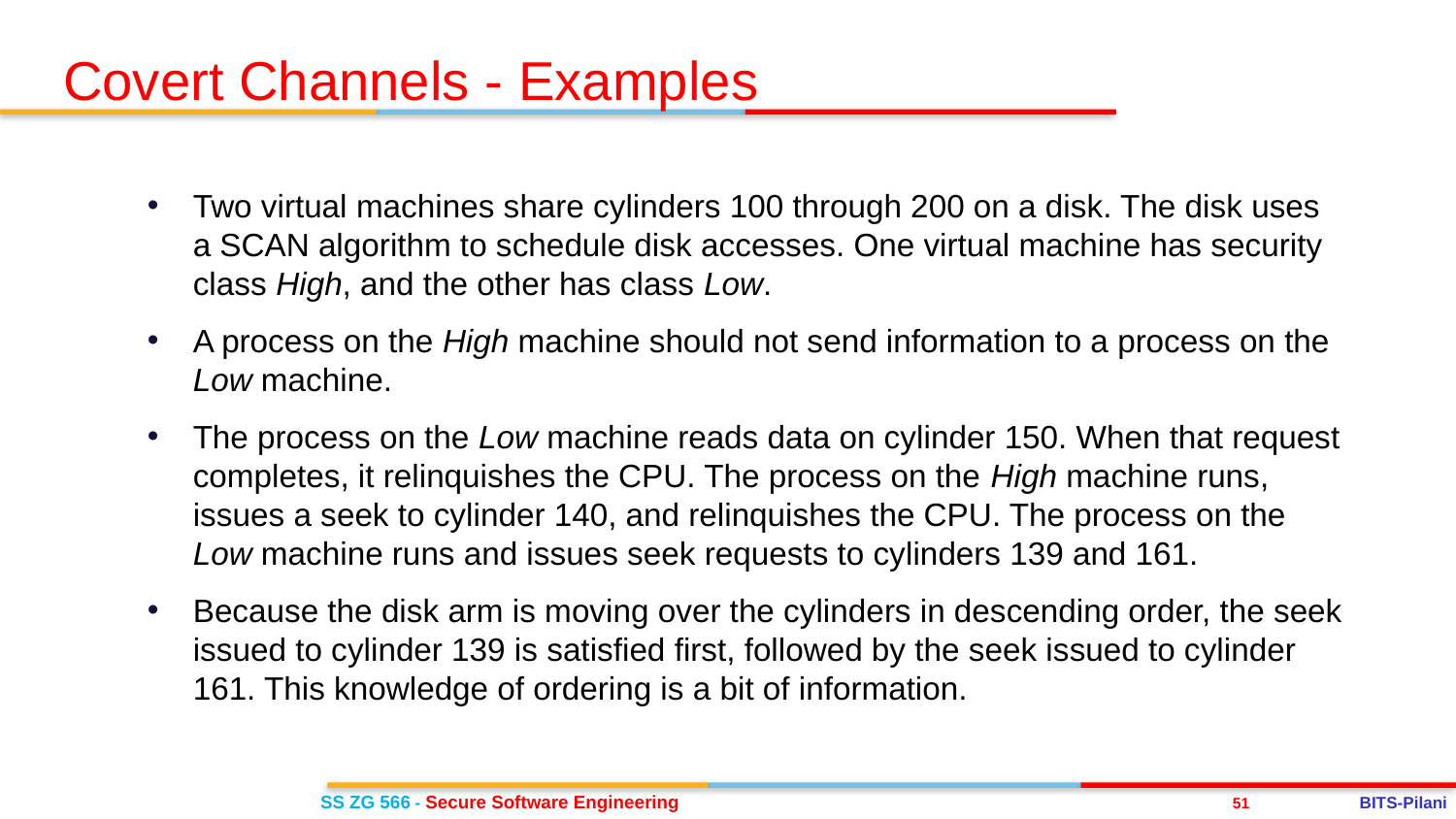

Covert Channels - Examples
Two virtual machines share cylinders 100 through 200 on a disk. The disk uses a SCAN algorithm to schedule disk accesses. One virtual machine has security class High, and the other has class Low.
A process on the High machine should not send information to a process on the Low machine.
The process on the Low machine reads data on cylinder 150. When that request completes, it relinquishes the CPU. The process on the High machine runs, issues a seek to cylinder 140, and relinquishes the CPU. The process on the Low machine runs and issues seek requests to cylinders 139 and 161.
Because the disk arm is moving over the cylinders in descending order, the seek issued to cylinder 139 is satisfied first, followed by the seek issued to cylinder 161. This knowledge of ordering is a bit of information.